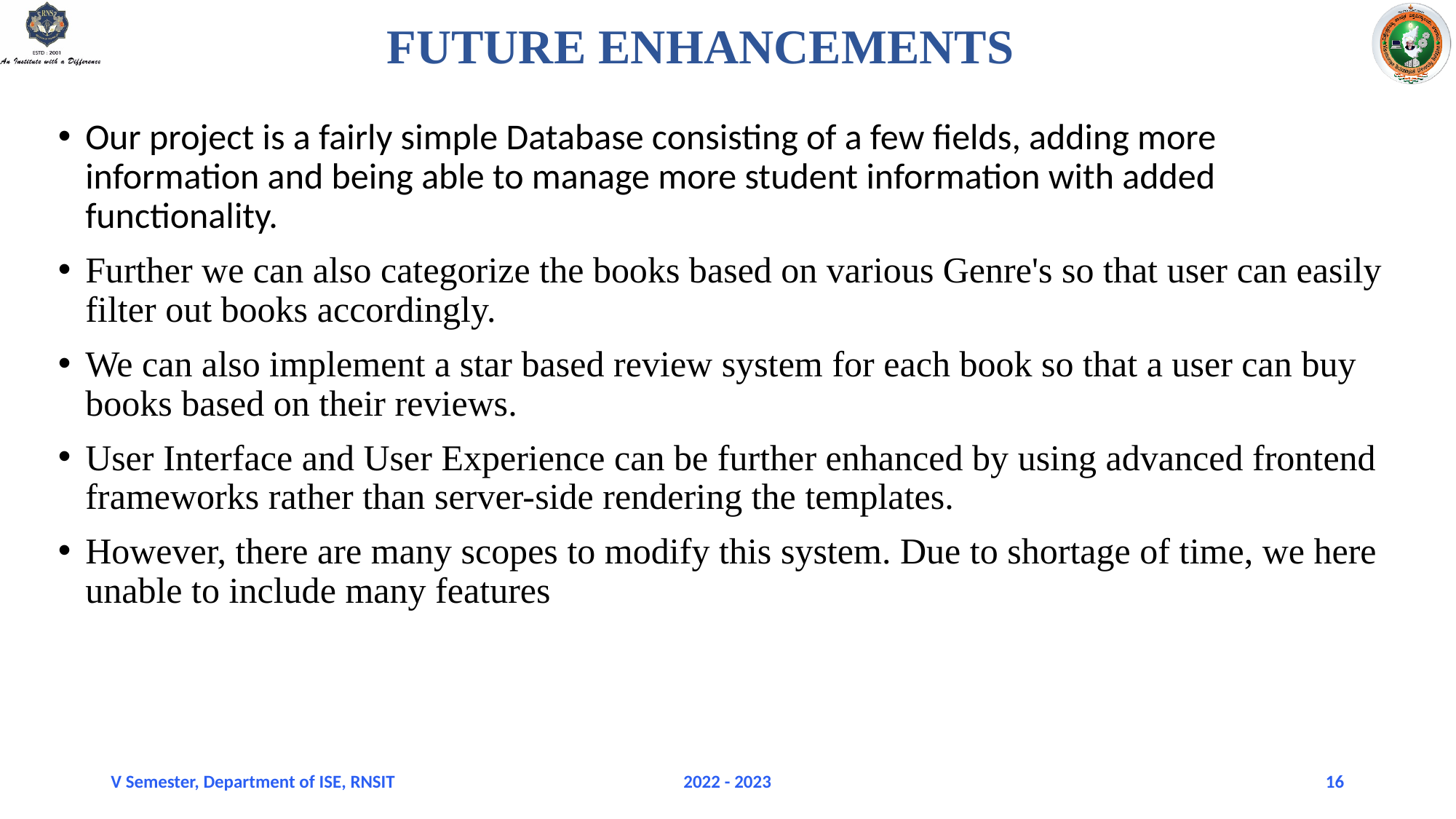

# FUTURE ENHANCEMENTS
Our project is a fairly simple Database consisting of a few fields, adding more information and being able to manage more student information with added functionality.
Further we can also categorize the books based on various Genre's so that user can easily filter out books accordingly.
We can also implement a star based review system for each book so that a user can buy books based on their reviews.
User Interface and User Experience can be further enhanced by using advanced frontend frameworks rather than server-side rendering the templates.
However, there are many scopes to modify this system. Due to shortage of time, we here unable to include many features

V Semester, Department of ISE, RNSIT
2022 - 2023
16